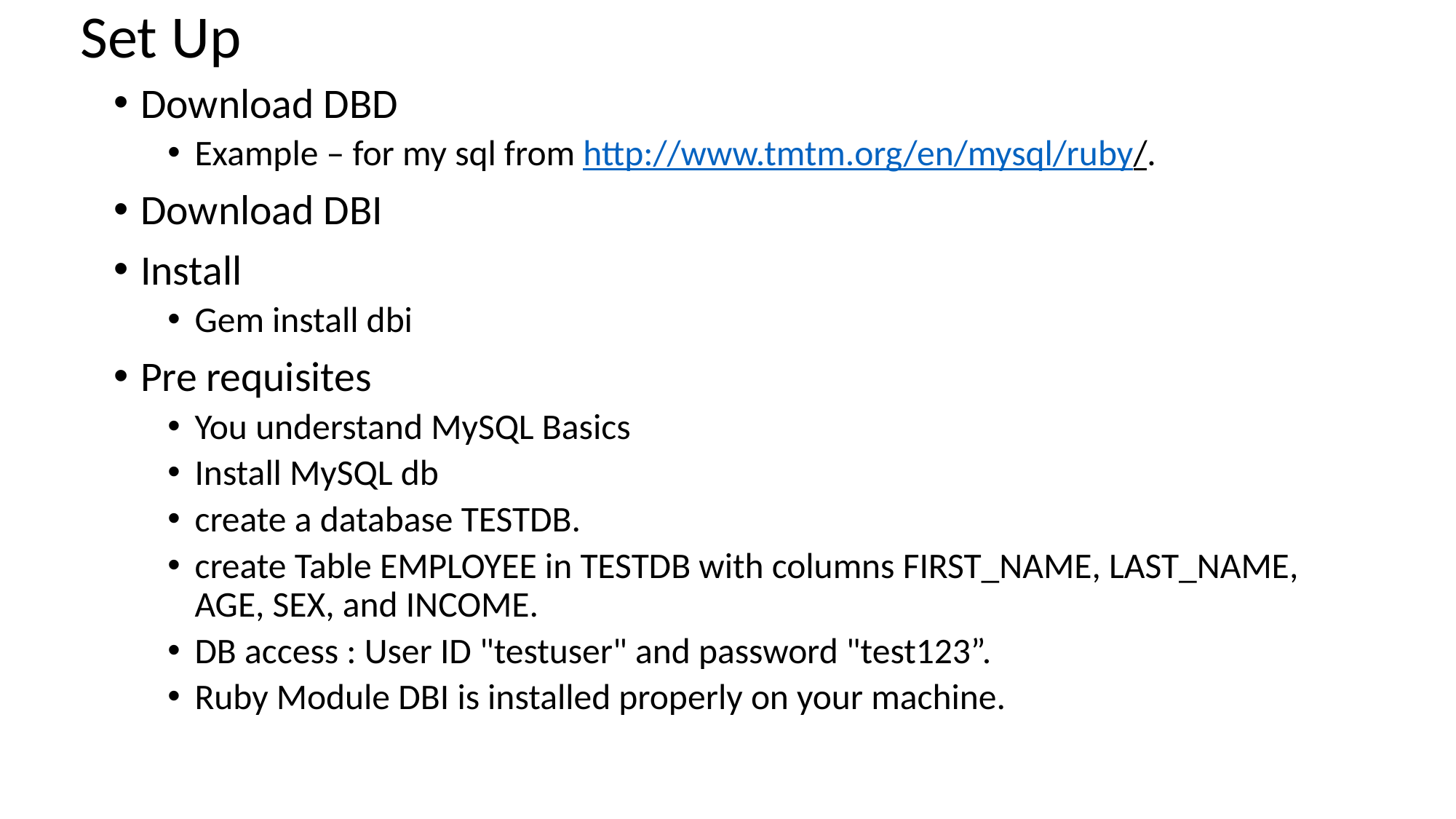

# Set Up
Download DBD
Example – for my sql from http://www.tmtm.org/en/mysql/ruby/.
Download DBI
Install
Gem install dbi
Pre requisites
You understand MySQL Basics
Install MySQL db
create a database TESTDB.
create Table EMPLOYEE in TESTDB with columns FIRST_NAME, LAST_NAME, AGE, SEX, and INCOME.
DB access : User ID "testuser" and password "test123”.
Ruby Module DBI is installed properly on your machine.